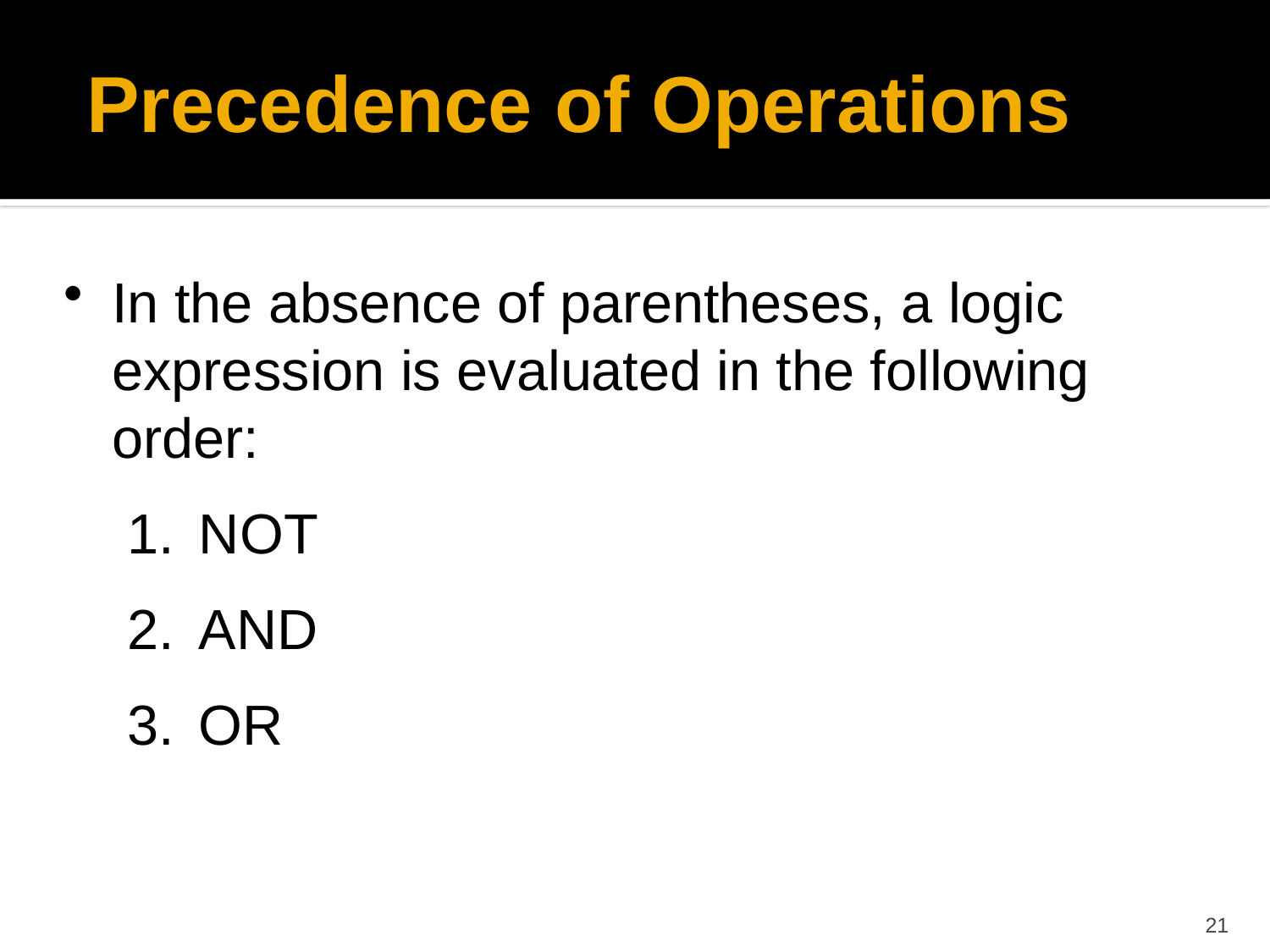

# Precedence of Operations
In the absence of parentheses, a logic expression is evaluated in the following order:
NOT
AND
OR
21